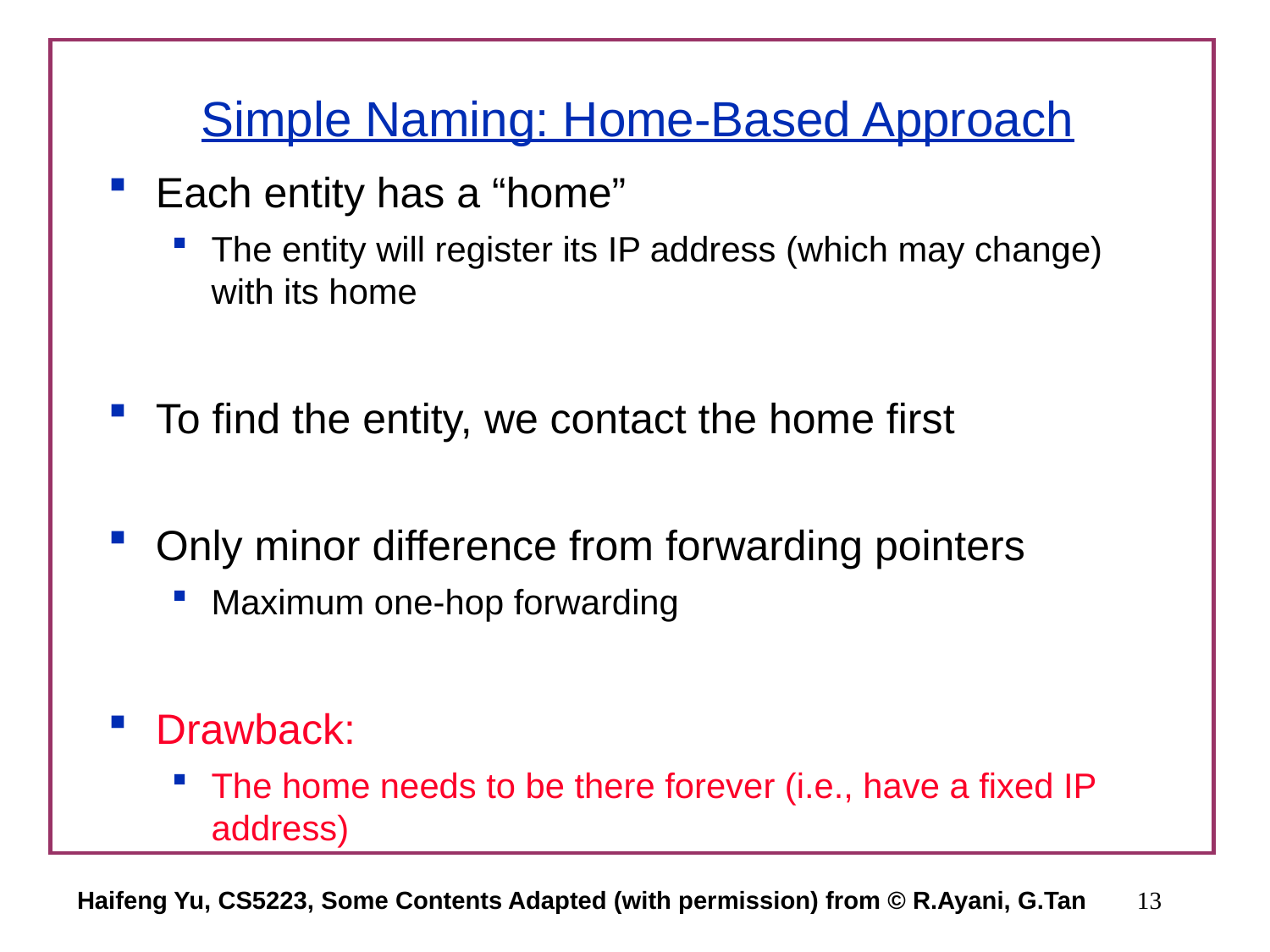

# Simple Naming: Home-Based Approach
Each entity has a “home”
The entity will register its IP address (which may change) with its home

To find the entity, we contact the home first

Only minor difference from forwarding pointers
Maximum one-hop forwarding

Drawback:
The home needs to be there forever (i.e., have a fixed IP address)
Haifeng Yu, CS5223, Some Contents Adapted (with permission) from © R.Ayani, G.Tan
13